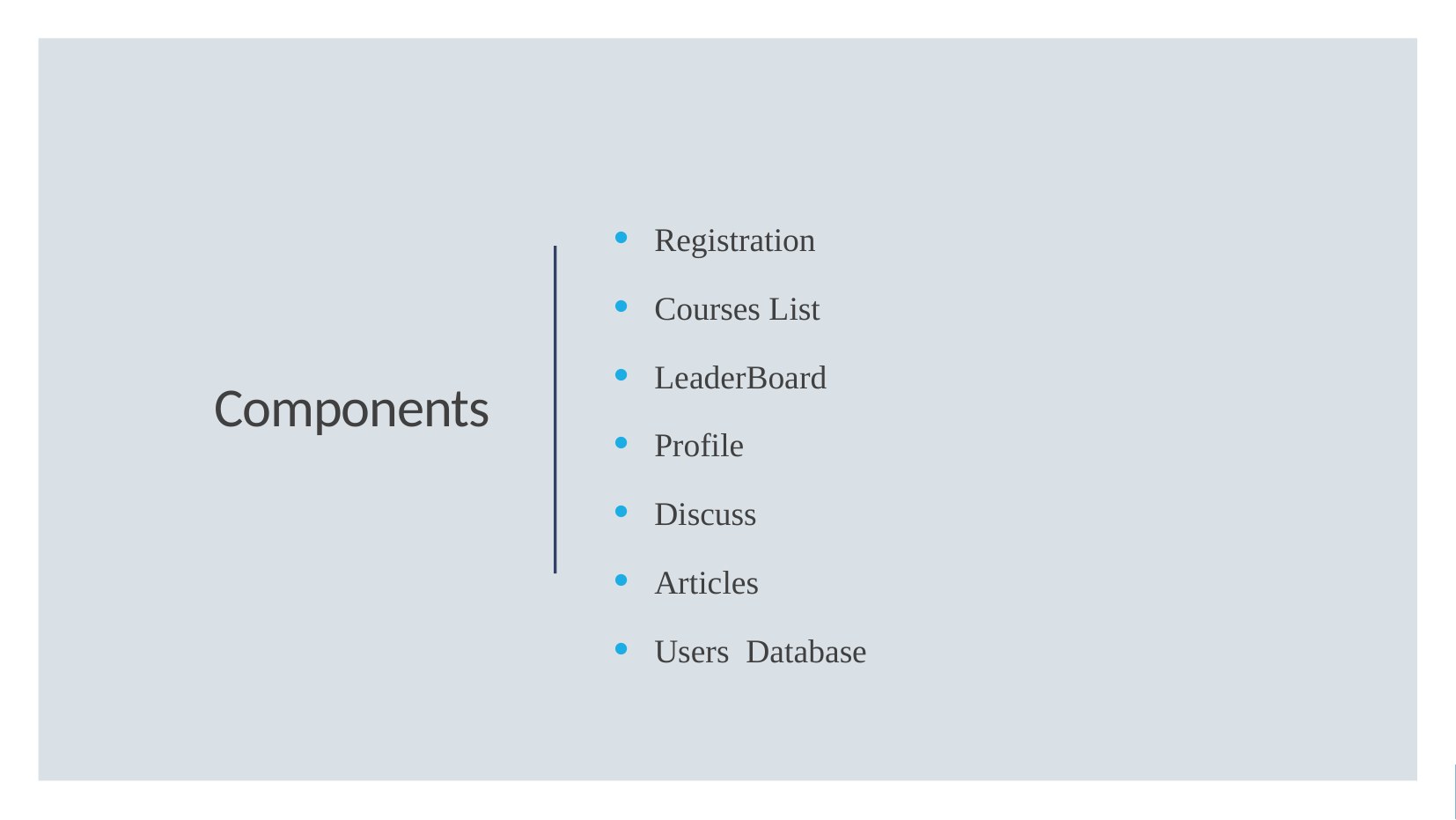

Registration
Courses List
LeaderBoard
Profile
Discuss
Articles
Users  Database
Components